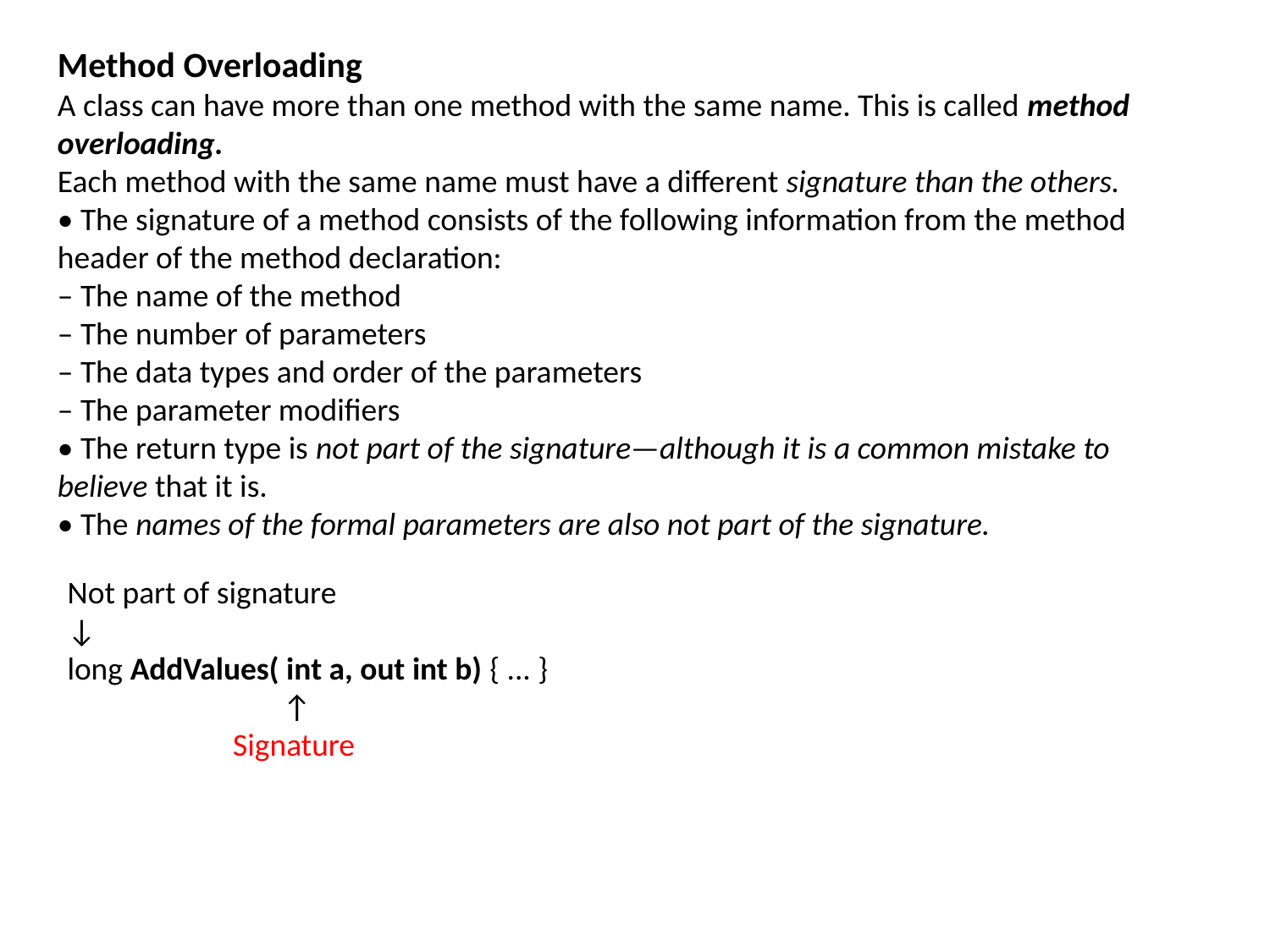

Method Overloading
A class can have more than one method with the same name. This is called method overloading.
Each method with the same name must have a different signature than the others.
• The signature of a method consists of the following information from the method
header of the method declaration:
– The name of the method
– The number of parameters
– The data types and order of the parameters
– The parameter modifiers
• The return type is not part of the signature—although it is a common mistake to believe that it is.
• The names of the formal parameters are also not part of the signature.
Not part of signature
↓
long AddValues( int a, out int b) { ... }
                              ↑
                       Signature